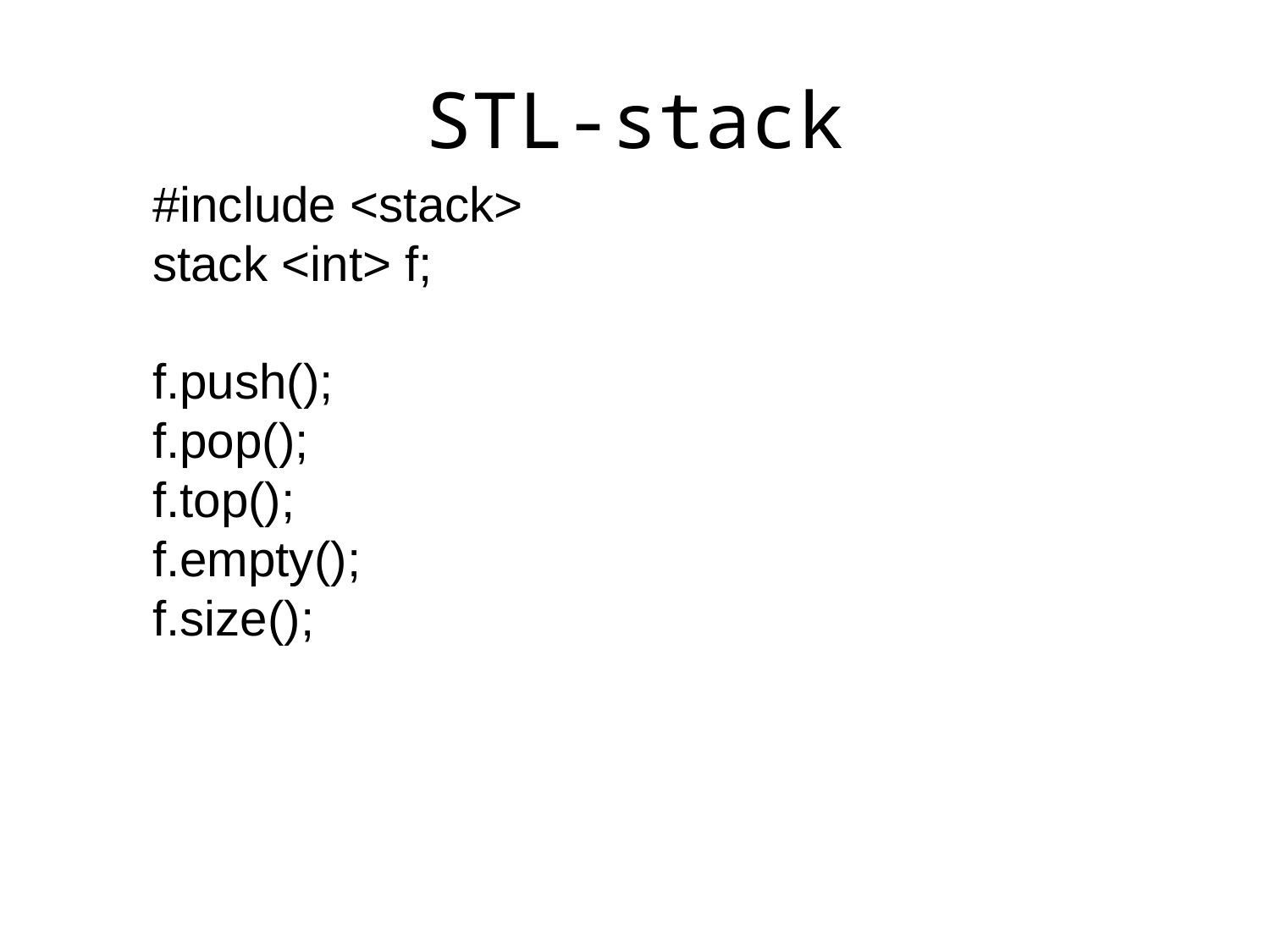

# STL-stack
    #include <stack>
    stack <int> f;

    f.push();
    f.pop();
    f.top();
    f.empty();
    f.size();